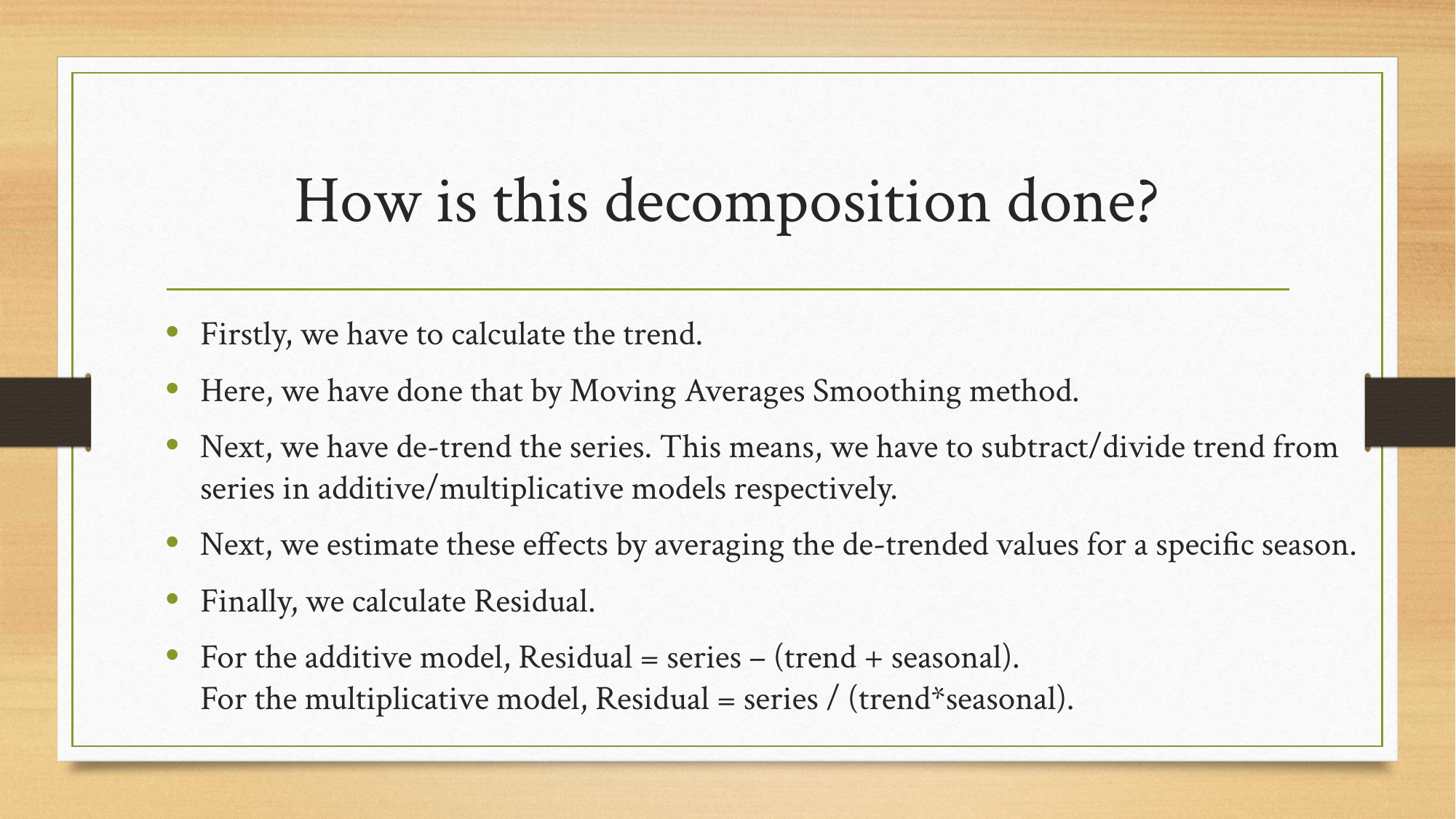

# How is this decomposition done?
Firstly, we have to calculate the trend.
Here, we have done that by Moving Averages Smoothing method.
Next, we have de-trend the series. This means, we have to subtract/divide trend from series in additive/multiplicative models respectively.
Next, we estimate these effects by averaging the de-trended values for a specific season.
Finally, we calculate Residual.
For the additive model, Residual = series – (trend + seasonal).
For the multiplicative model, Residual = series / (trend*seasonal).